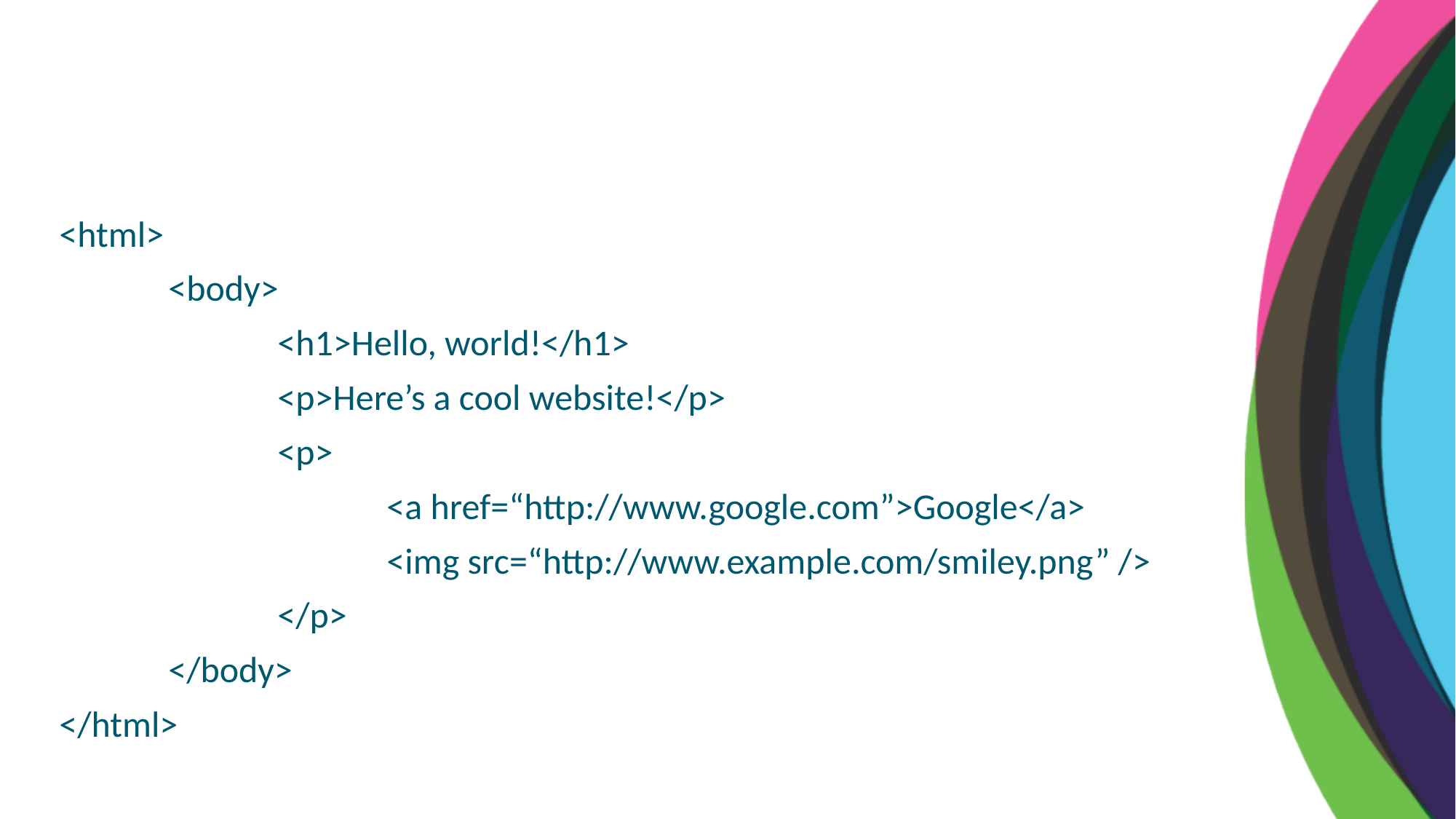

<html>
	<body>
		<h1>Hello, world!</h1>
		<p>Here’s a cool website!</p>
		<p>
			<a href=“http://www.google.com”>Google</a>
			<img src=“http://www.example.com/smiley.png” />
		</p>
	</body>
</html>